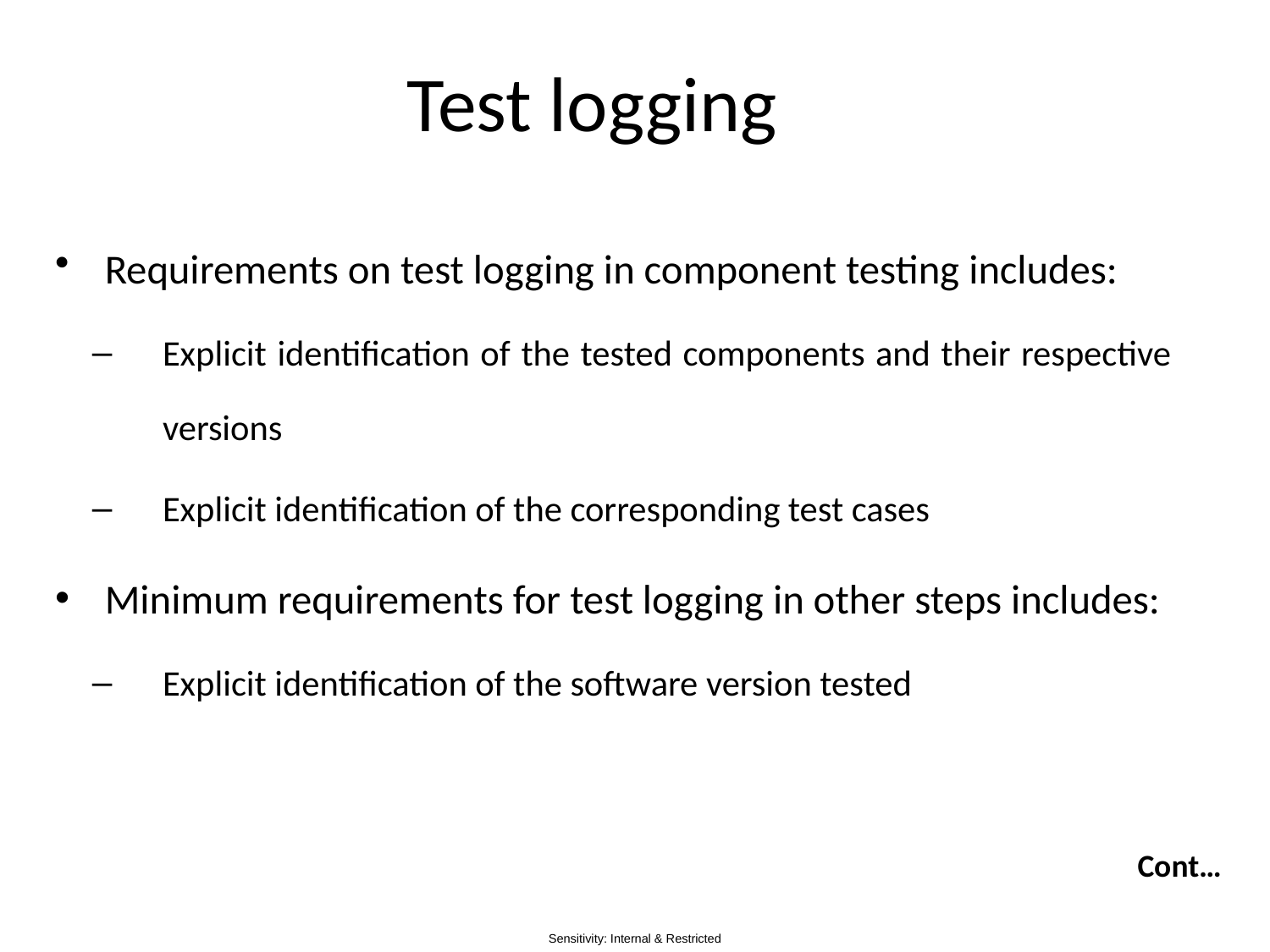

# Test logging
Requirements on test logging in component testing includes:
Explicit identification of the tested components and their respective versions
Explicit identification of the corresponding test cases
Minimum requirements for test logging in other steps includes:
Explicit identification of the software version tested
Cont…